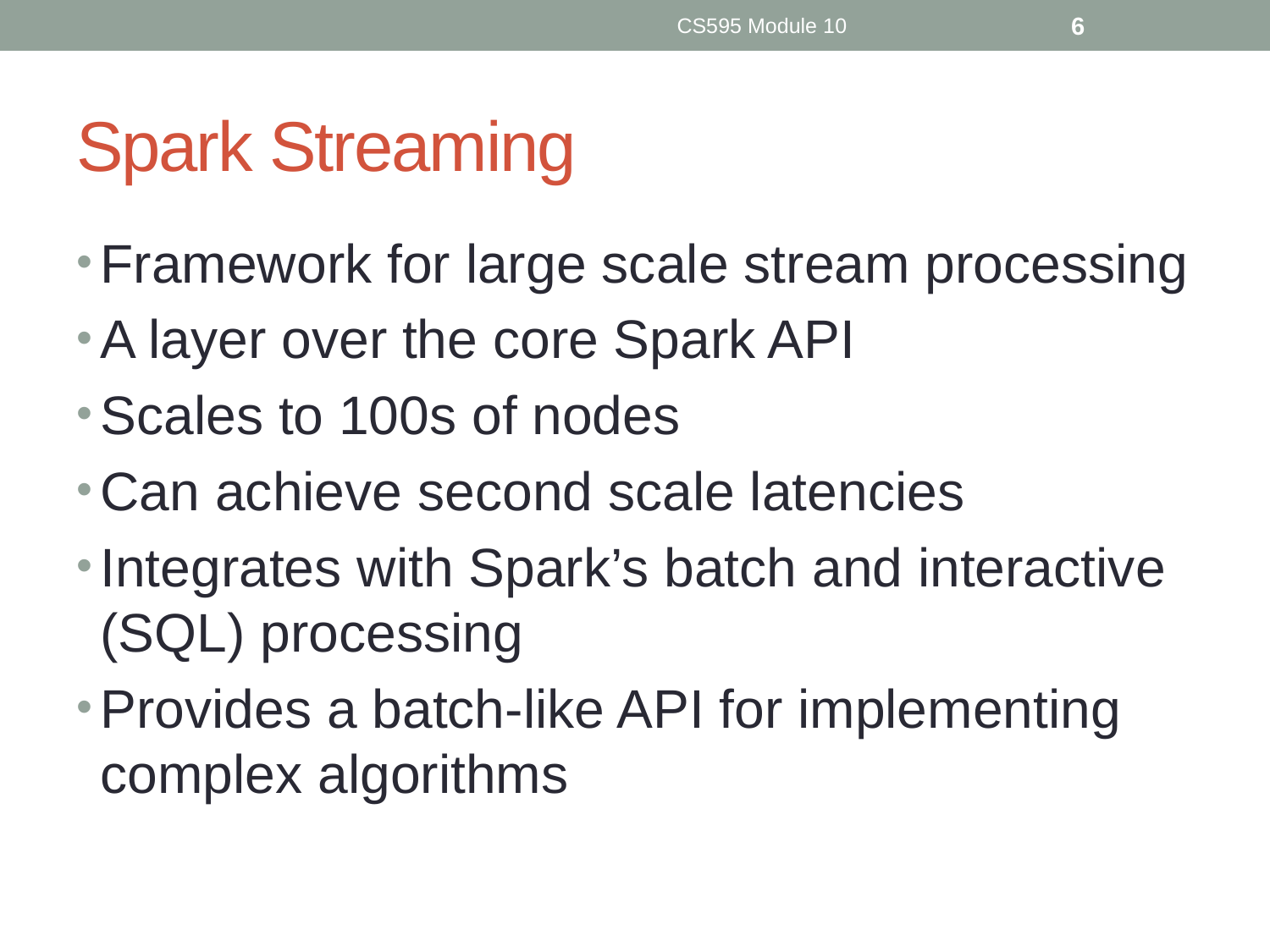

CS595 Module 10
6
# Spark Streaming
Framework for large scale stream processing
A layer over the core Spark API
Scales to 100s of nodes
Can achieve second scale latencies
Integrates with Spark’s batch and interactive (SQL) processing
Provides a batch-like API for implementing complex algorithms